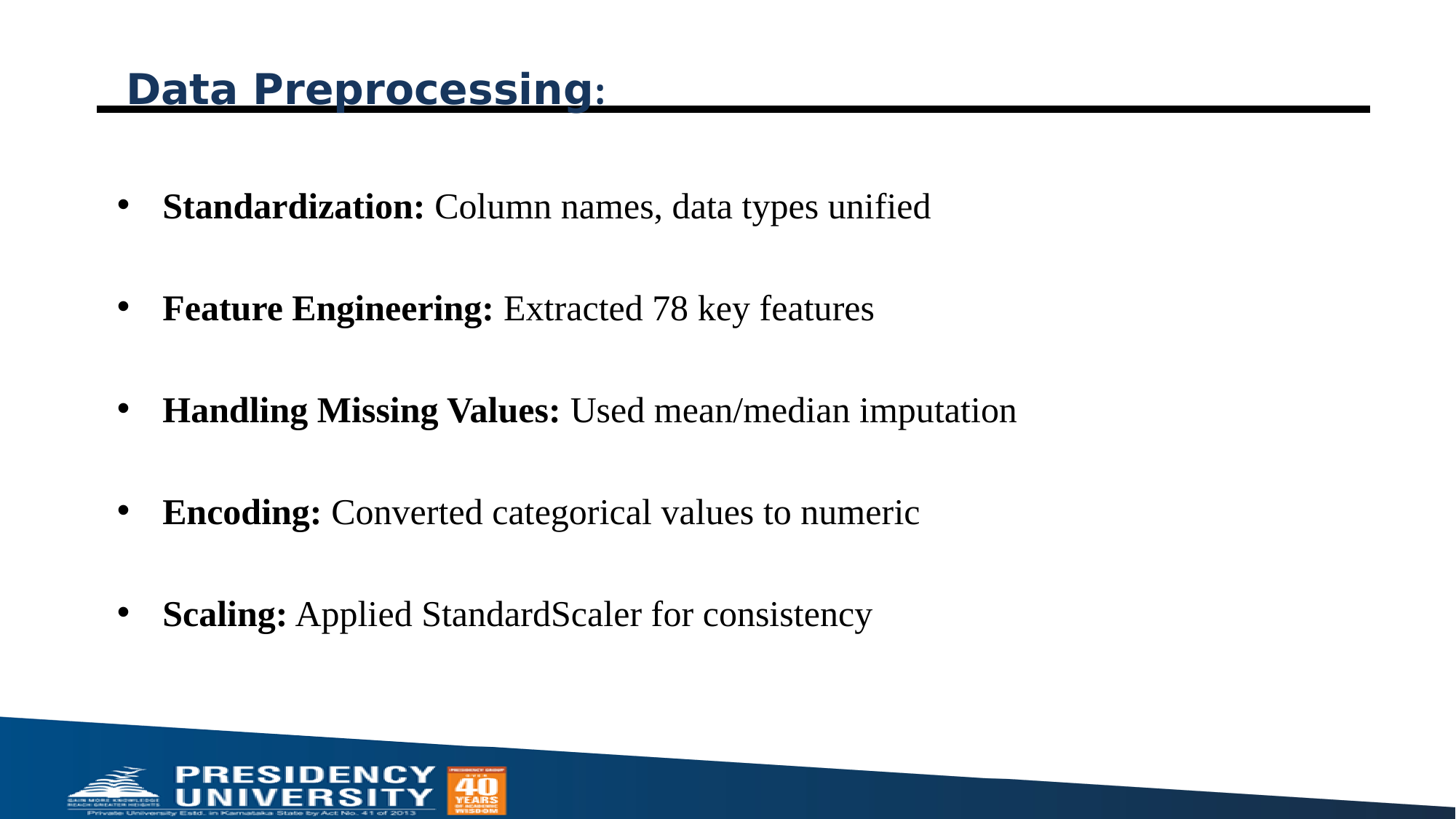

# Data Preprocessing:
Standardization: Column names, data types unified

Feature Engineering: Extracted 78 key features

Handling Missing Values: Used mean/median imputation

Encoding: Converted categorical values to numeric

Scaling: Applied StandardScaler for consistency